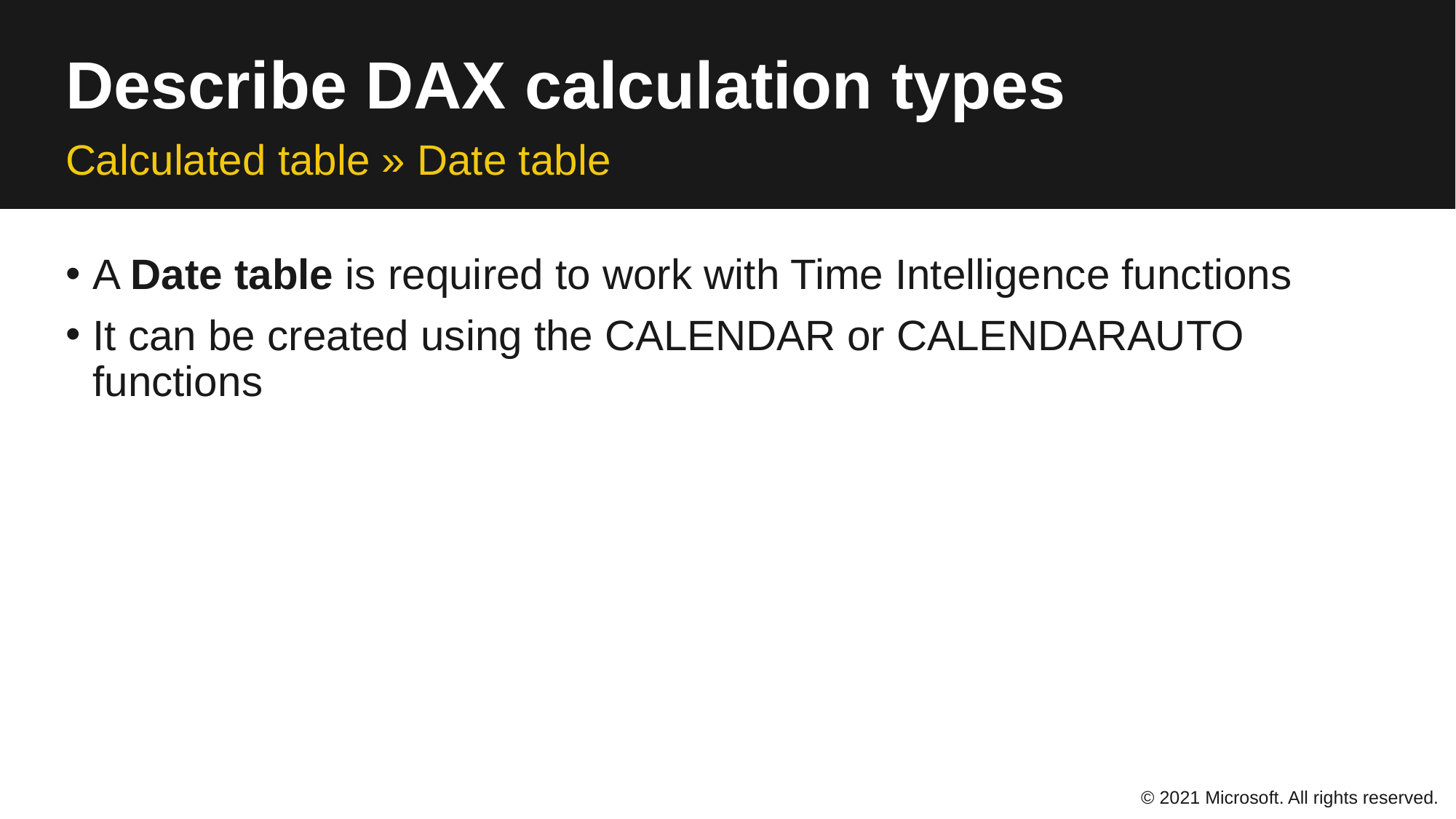

# Describe DAX calculation types
Calculated table » Date table
A Date table is required to work with Time Intelligence functions
It can be created using the CALENDAR or CALENDARAUTO functions

© 2021 Microsoft. All rights reserved.